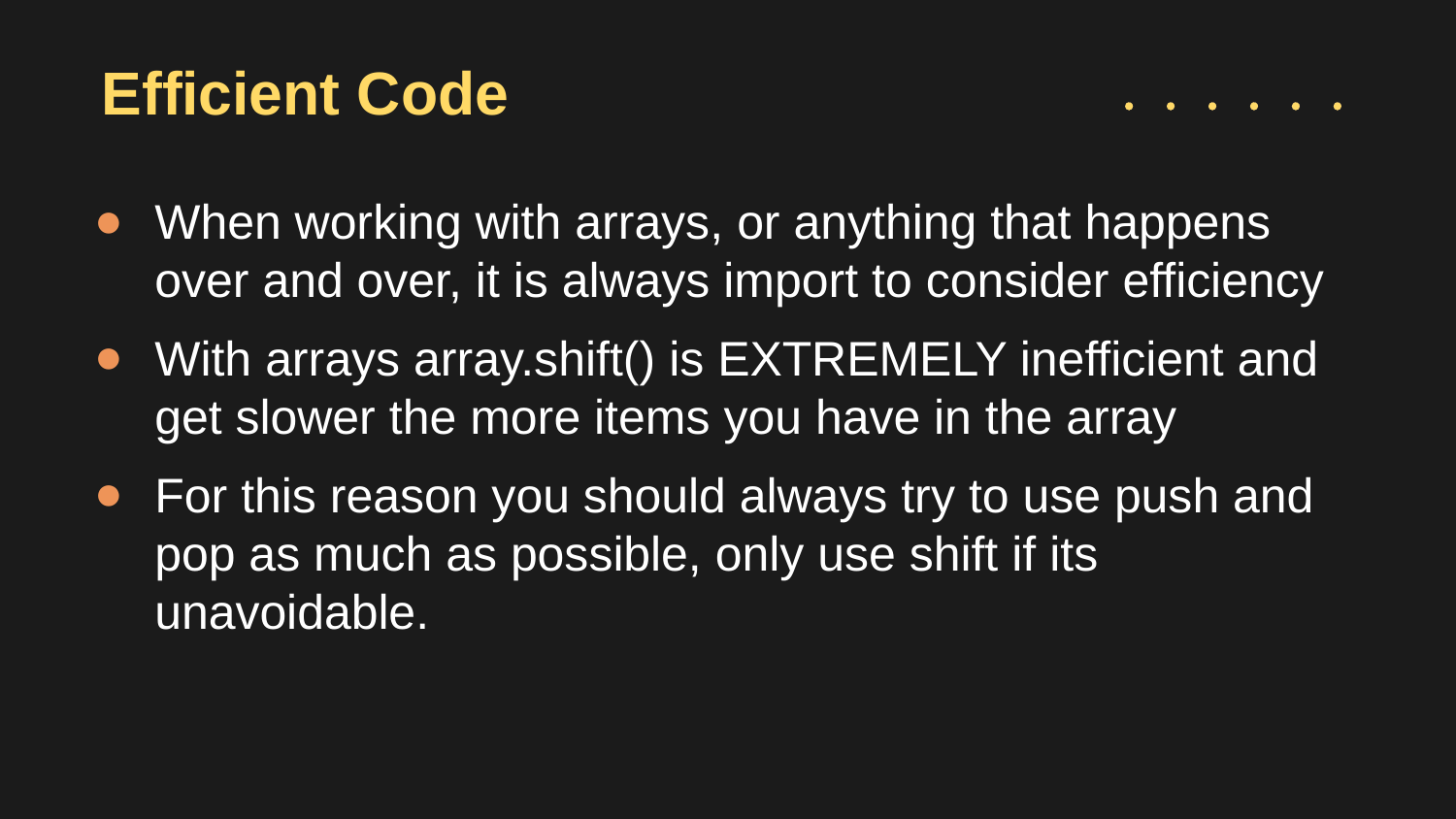

# Efficient Code
When working with arrays, or anything that happens over and over, it is always import to consider efficiency
With arrays array.shift() is EXTREMELY inefficient and get slower the more items you have in the array
For this reason you should always try to use push and pop as much as possible, only use shift if its unavoidable.